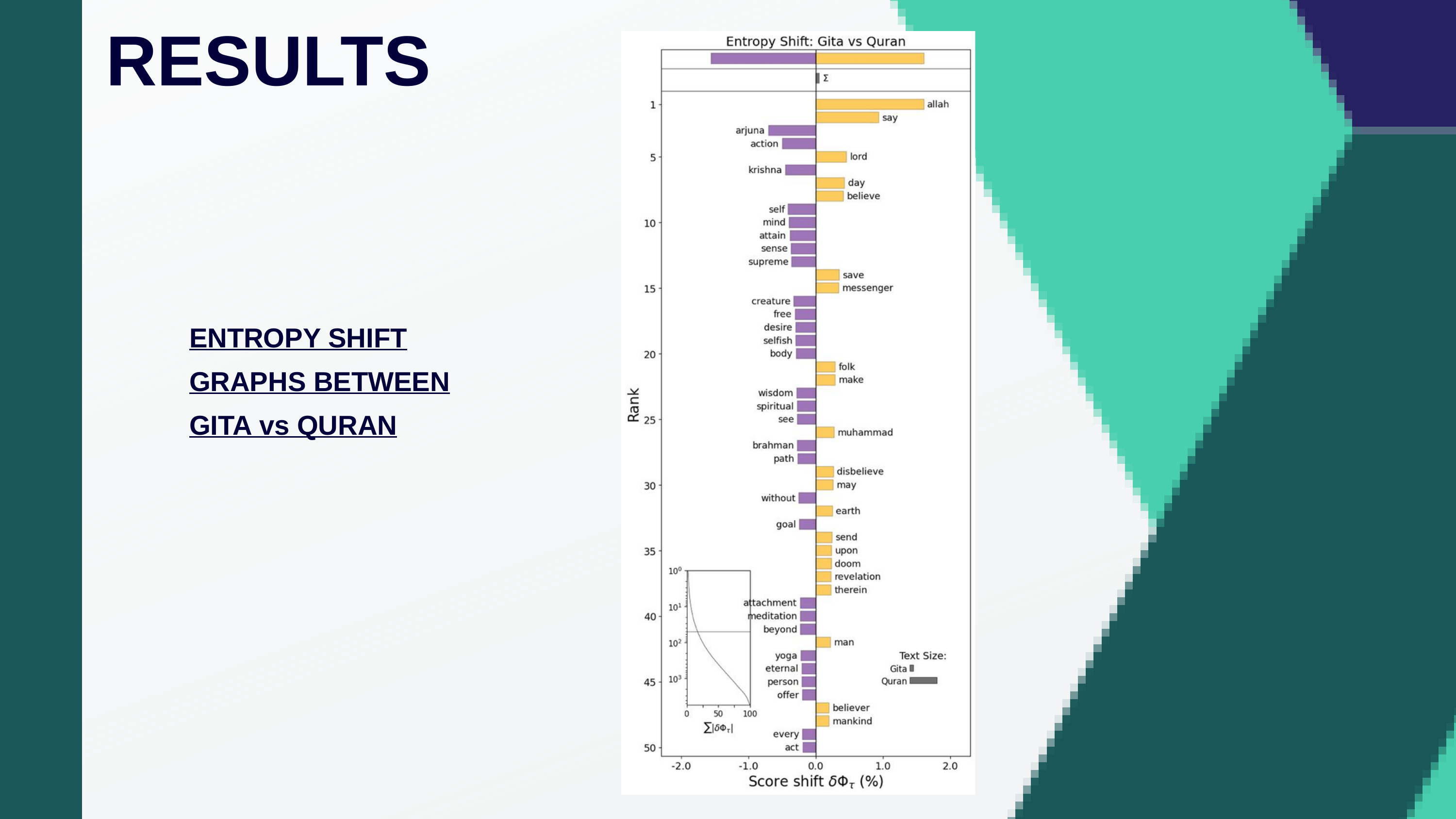

RESULTS

ENTROPY SHIFT GRAPHS BETWEEN GITA vs QURAN